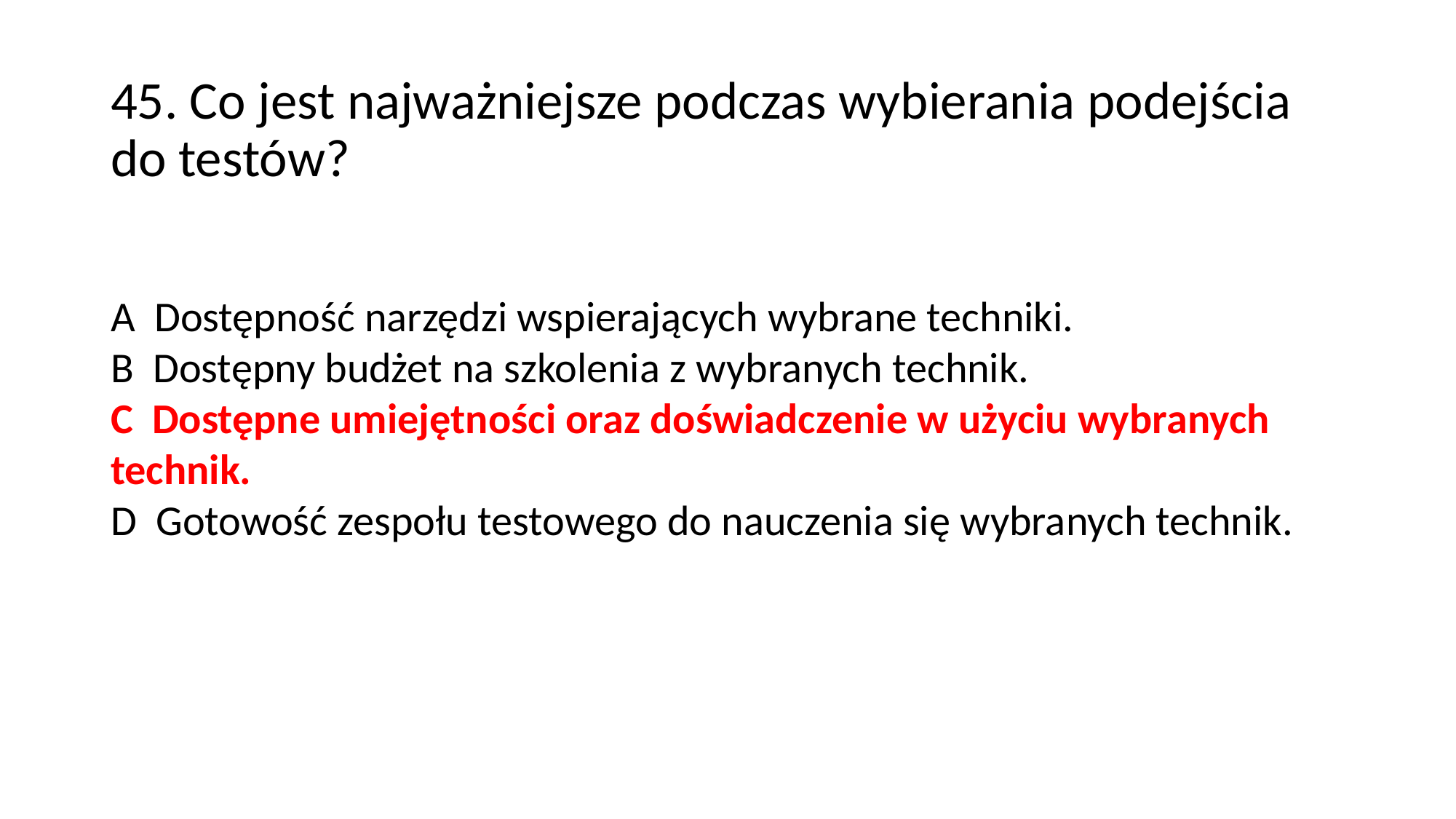

45. Co jest najważniejsze podczas wybierania podejścia do testów?

A  Dostępność narzędzi wspierających wybrane techniki.
B  Dostępny budżet na szkolenia z wybranych technik.
C  Dostępne umiejętności oraz doświadczenie w użyciu wybranych technik.
D  Gotowość zespołu testowego do nauczenia się wybranych technik.